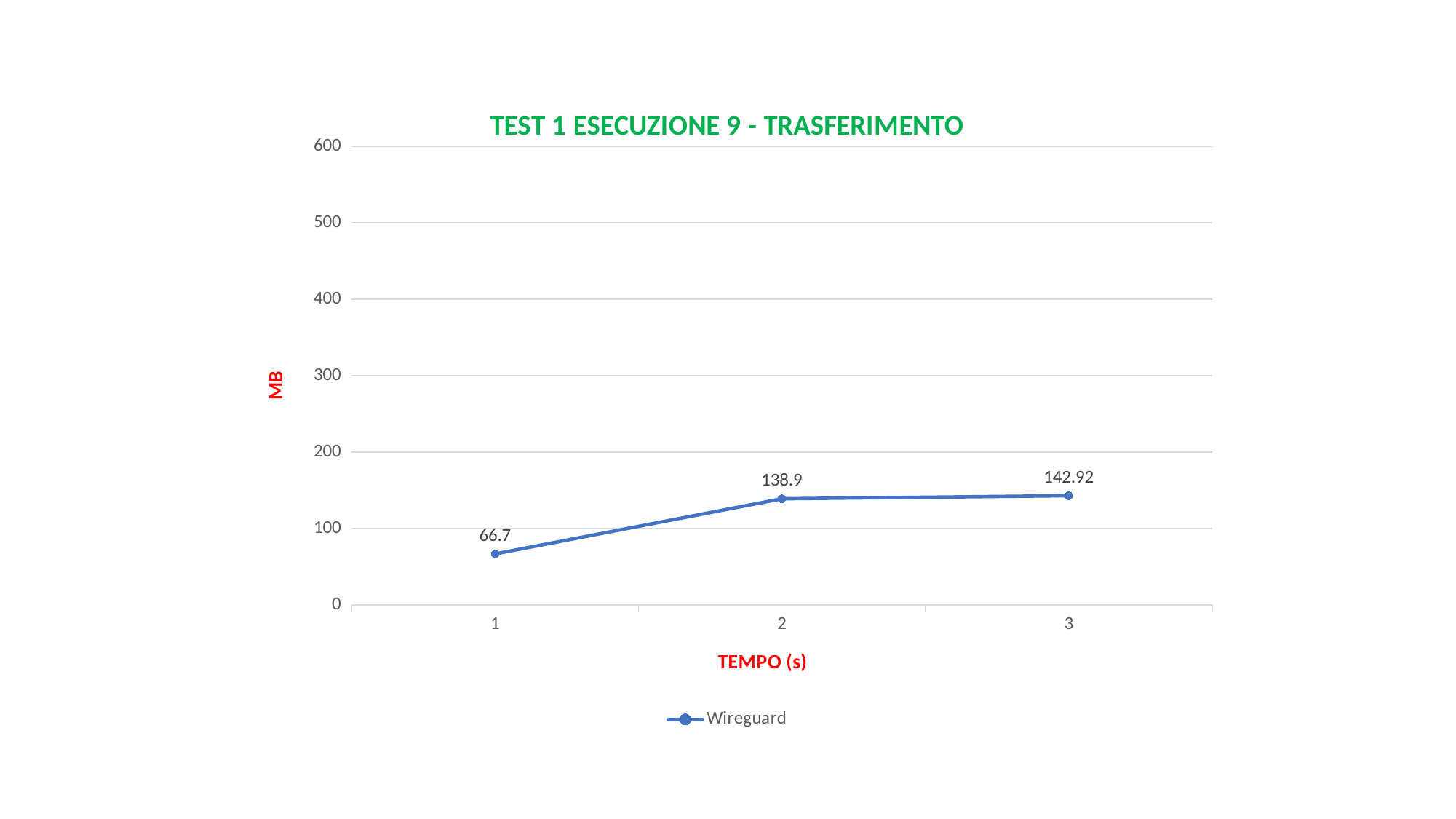

### Chart: TEST 1 ESECUZIONE 9 - TRASFERIMENTO

| Category | Wireguard |
|---|---|
| 1 | 66.7 |
| 2 | 138.9 |
| 3 | 142.92000000000002 |